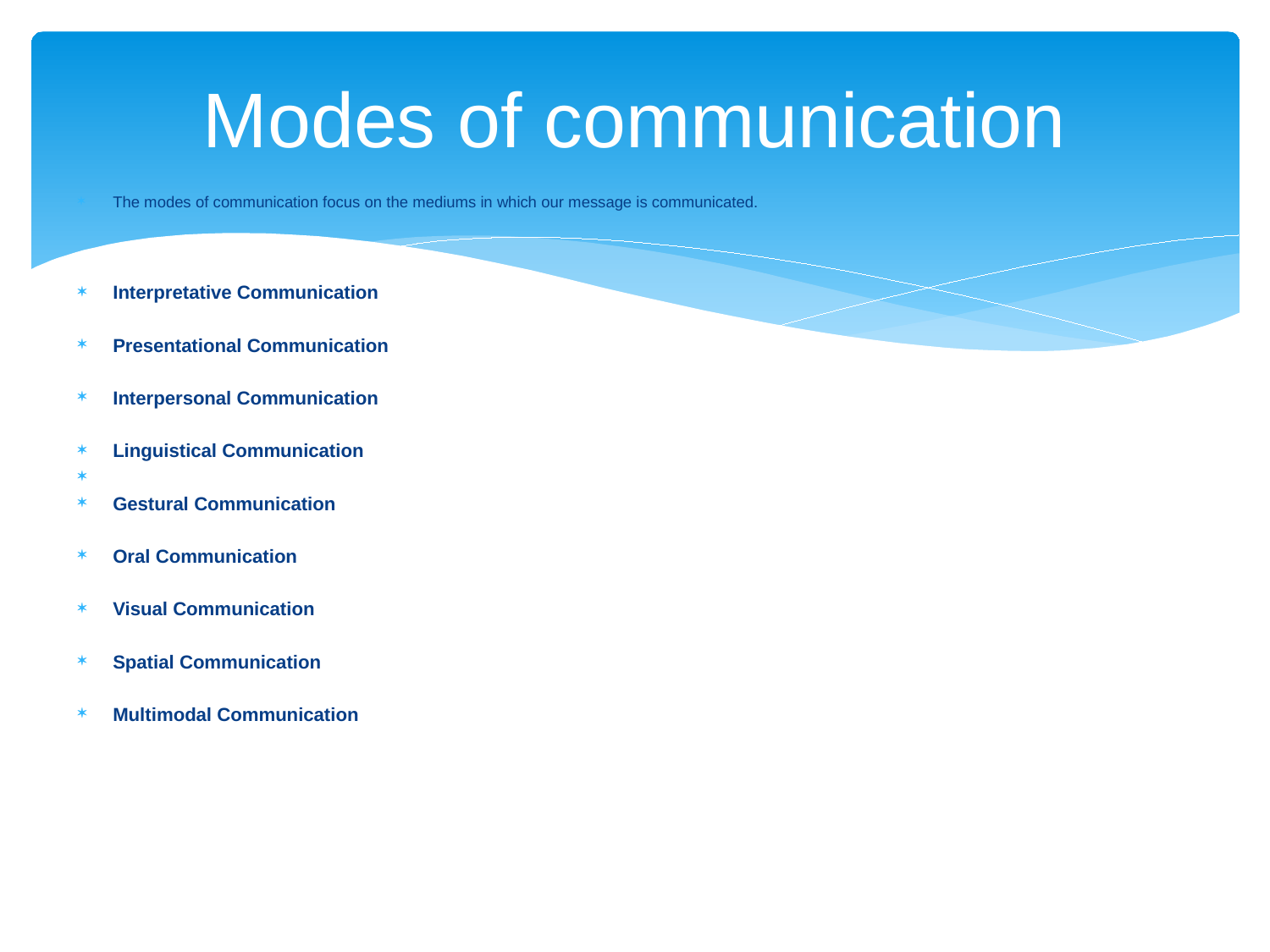

# Modes of communication
The modes of communication focus on the mediums in which our message is communicated.

Interpretative Communication

Presentational Communication

Interpersonal Communication

Linguistical Communication

Gestural Communication

Oral Communication

Visual Communication

Spatial Communication

Multimodal Communication